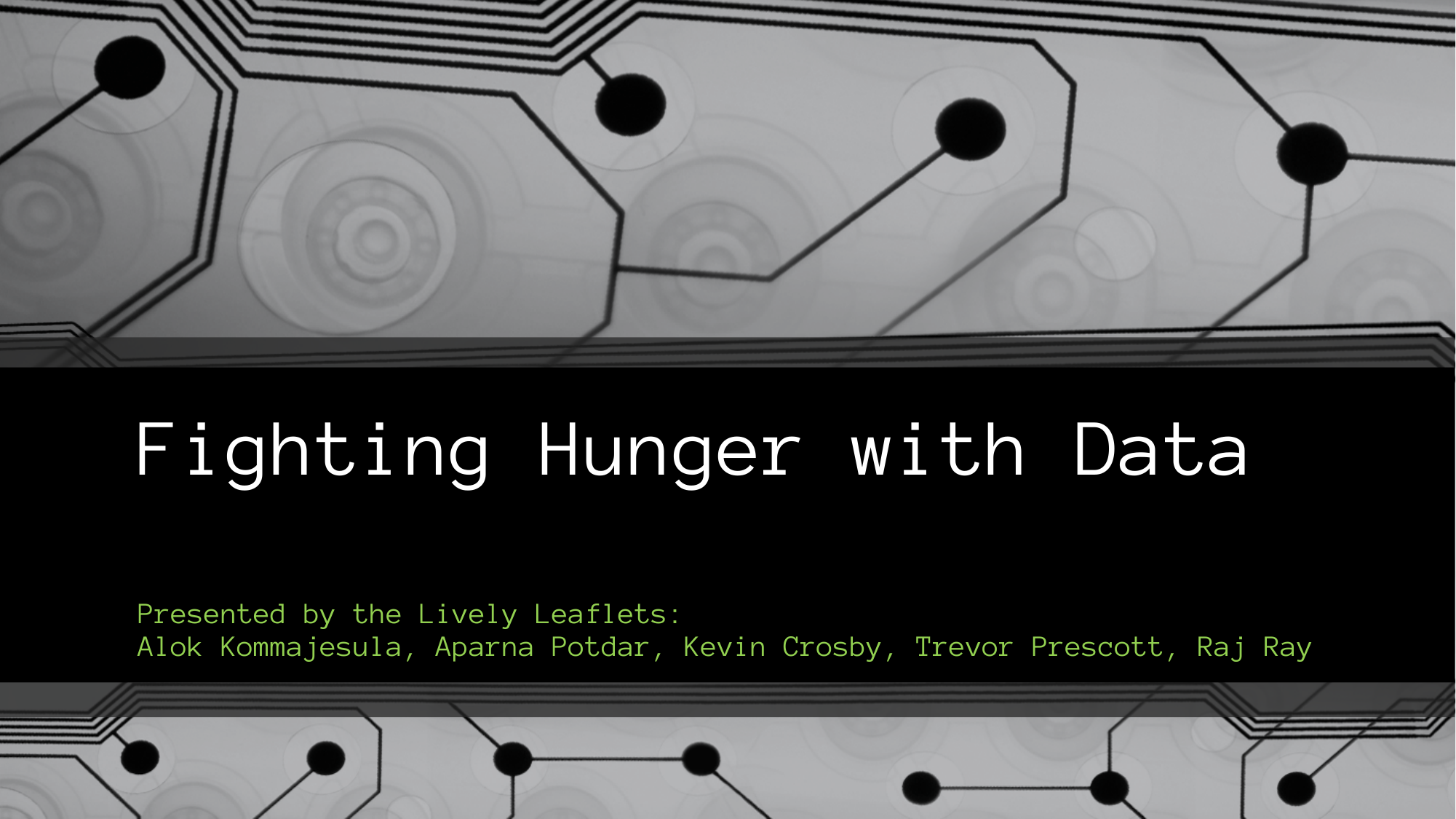

# Fighting Hunger with Data
Presented by the Lively Leaflets:
Alok Kommajesula, Aparna Potdar, Kevin Crosby, Trevor Prescott, Raj Ray